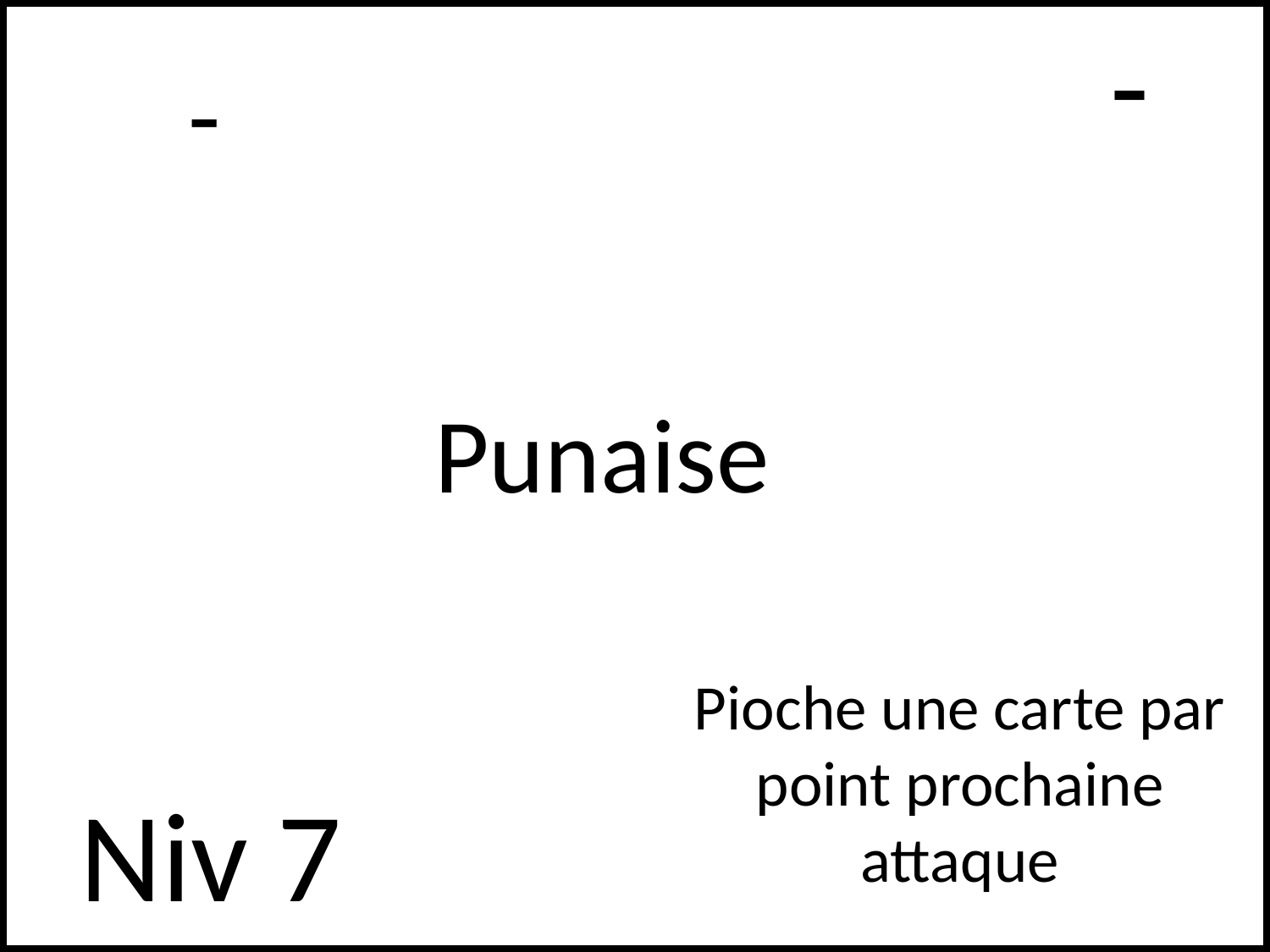

-
# -
Punaise
Pioche une carte par point prochaine attaque
Niv 7